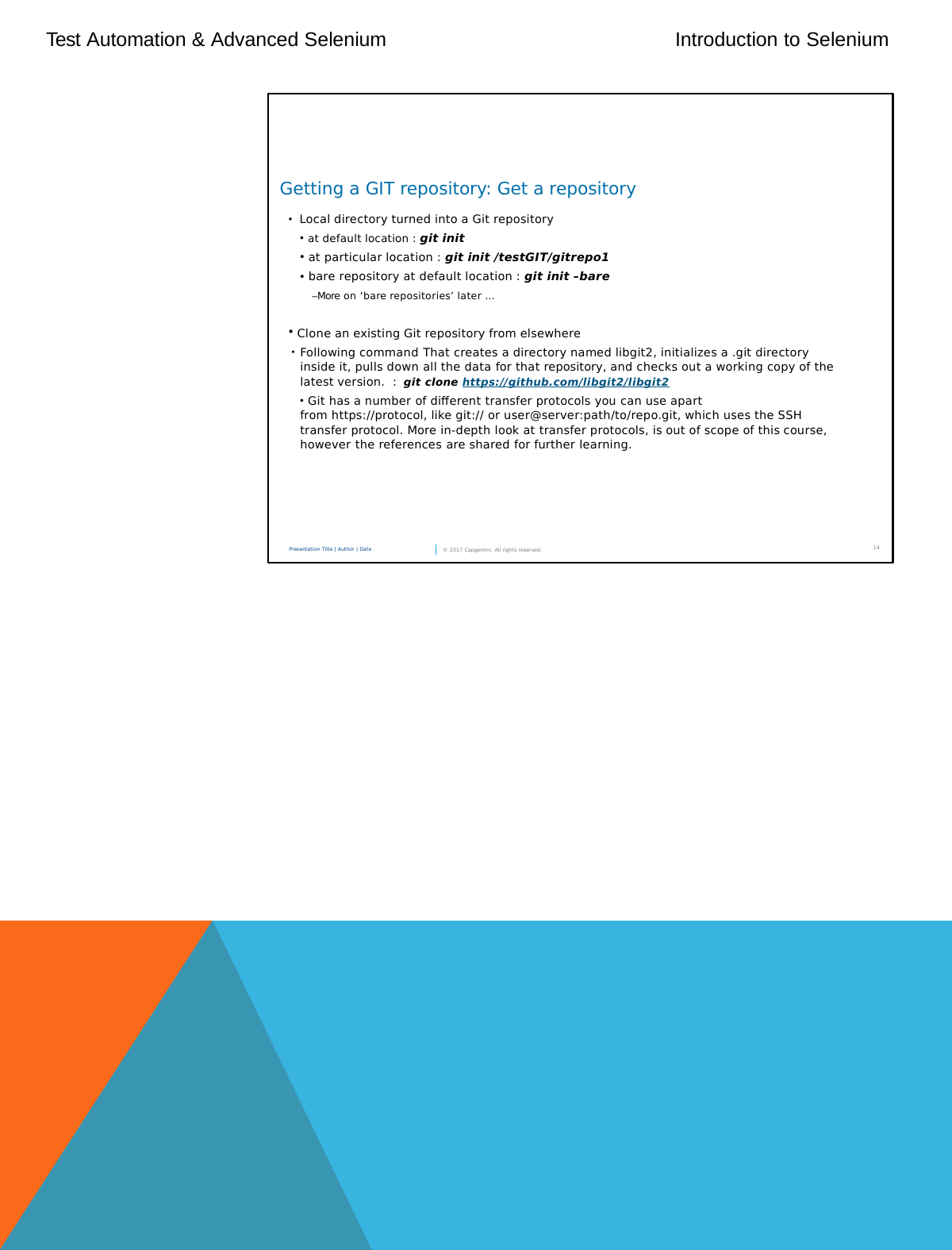

Test Automation & Advanced Selenium
Introduction to Selenium

Getting a GIT repository: Get a repository
Local directory turned into a Git repository
at default location : git init
at particular location : git init /testGIT/gitrepo1
bare repository at default location : git init –bare
‒More on ‘bare repositories’ later …

Clone an existing Git repository from elsewhere
Following command That creates a directory named libgit2, initializes a .git directory  inside it, pulls down all the data for that repository, and checks out a working copy of the  latest version.  : git clone https://github.com/libgit2/libgit2
Git has a number of different transfer protocols you can use apart
from https://protocol, like git:// or user@server:path/to/repo.git, which uses the SSH  transfer protocol. More in-depth look at transfer protocols, is out of scope of this course,
however the references are shared for further learning.
14

Presentation Title | Author | Date
© 2017 Capgemini. All rights reserved.